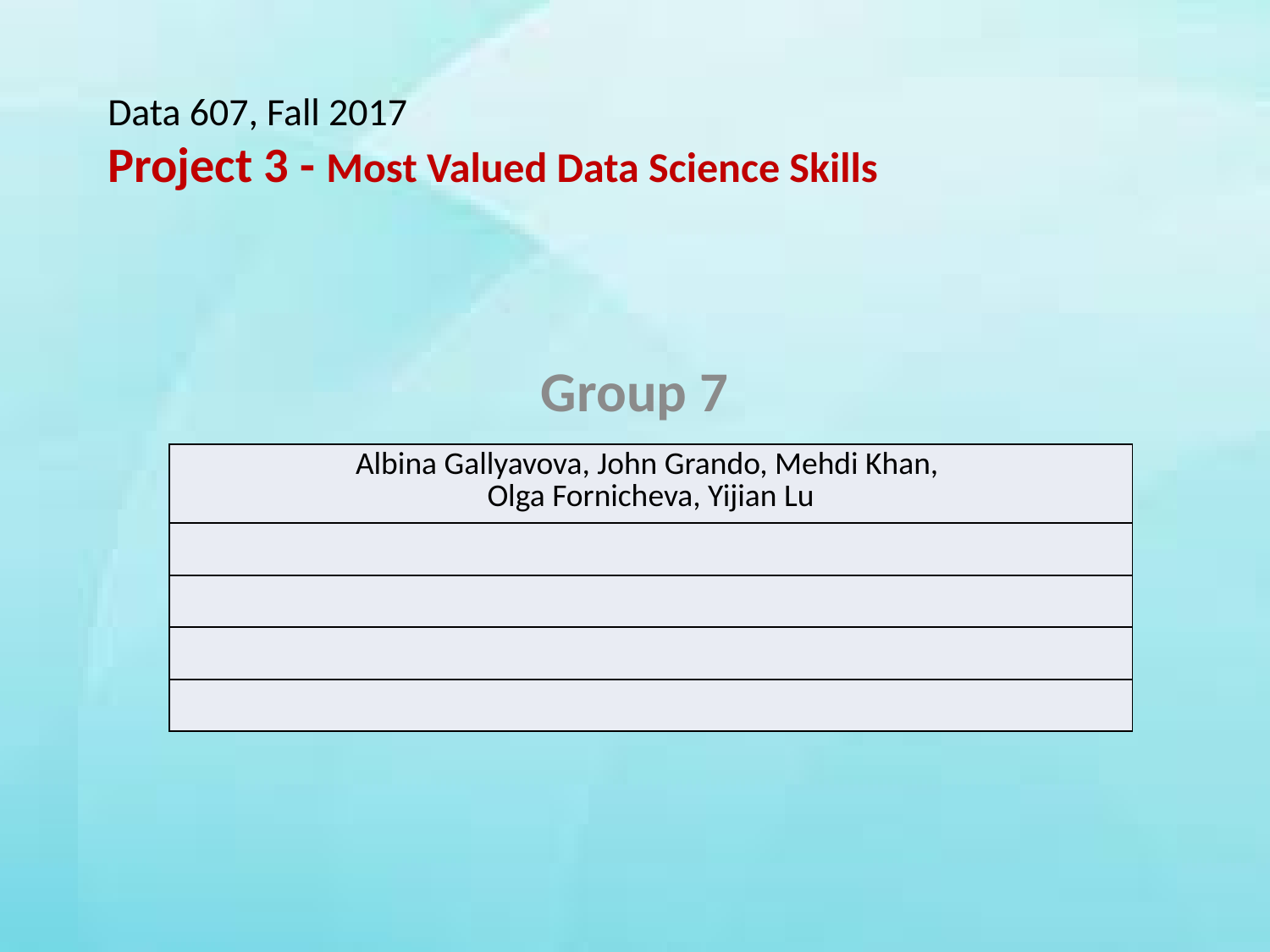

Data 607, Fall 2017
Project 3 - Most Valued Data Science Skills

Group 7

| Albina Gallyavova, John Grando, Mehdi Khan, Olga Fornicheva, Yijian Lu |
| --- |
|  |
|  |
|  |
|  |